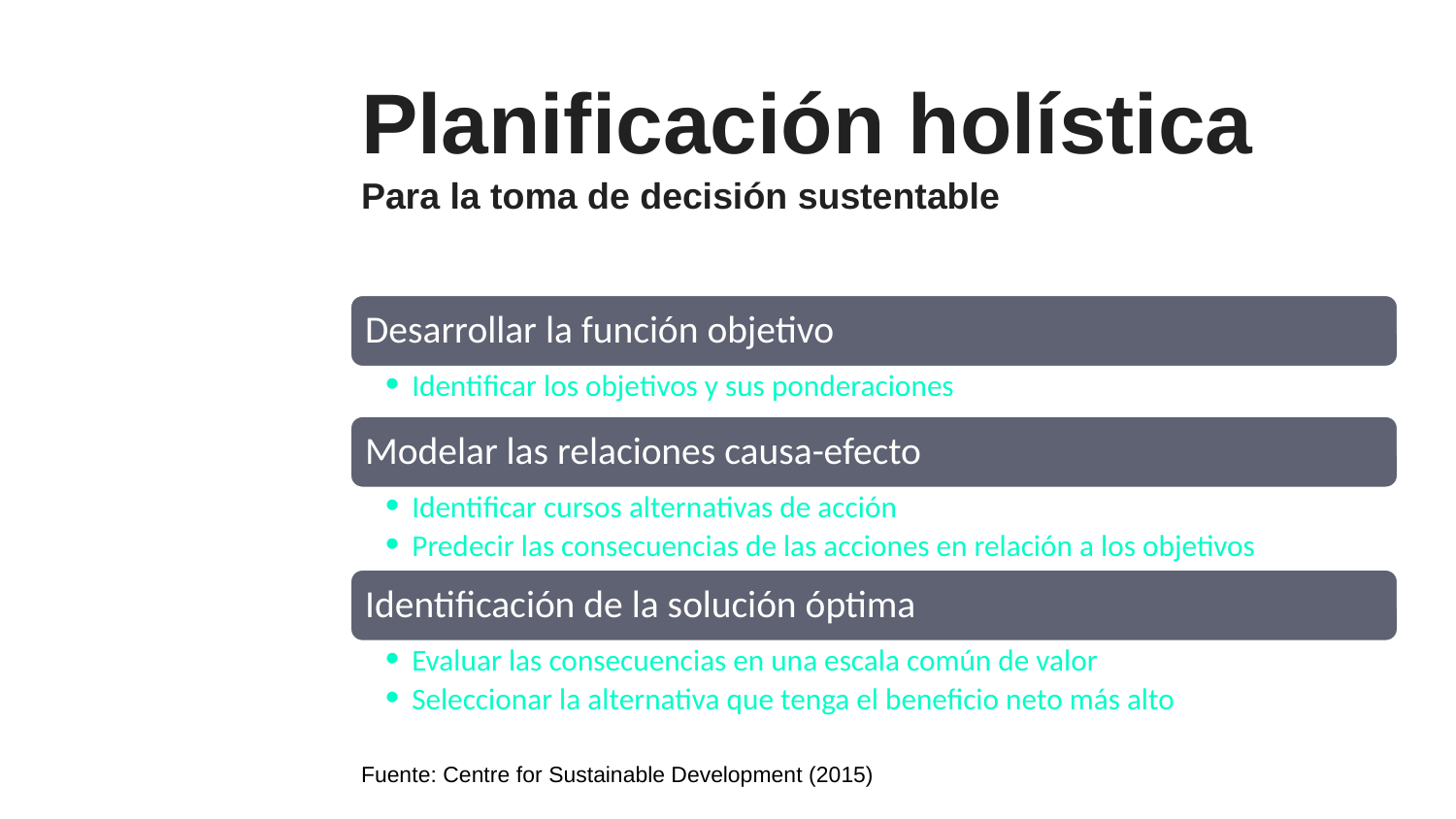

# Planificación holística Para la toma de decisión sustentable

Desarrollar la función objetivo

Identificar los objetivos y sus ponderaciones

Modelar las relaciones causa-efecto

Identificar cursos alternativas de acción
Predecir las consecuencias de las acciones en relación a los objetivos

Identificación de la solución óptima

Evaluar las consecuencias en una escala común de valor
Seleccionar la alternativa que tenga el beneficio neto más alto
Fuente: Centre for Sustainable Development (2015)